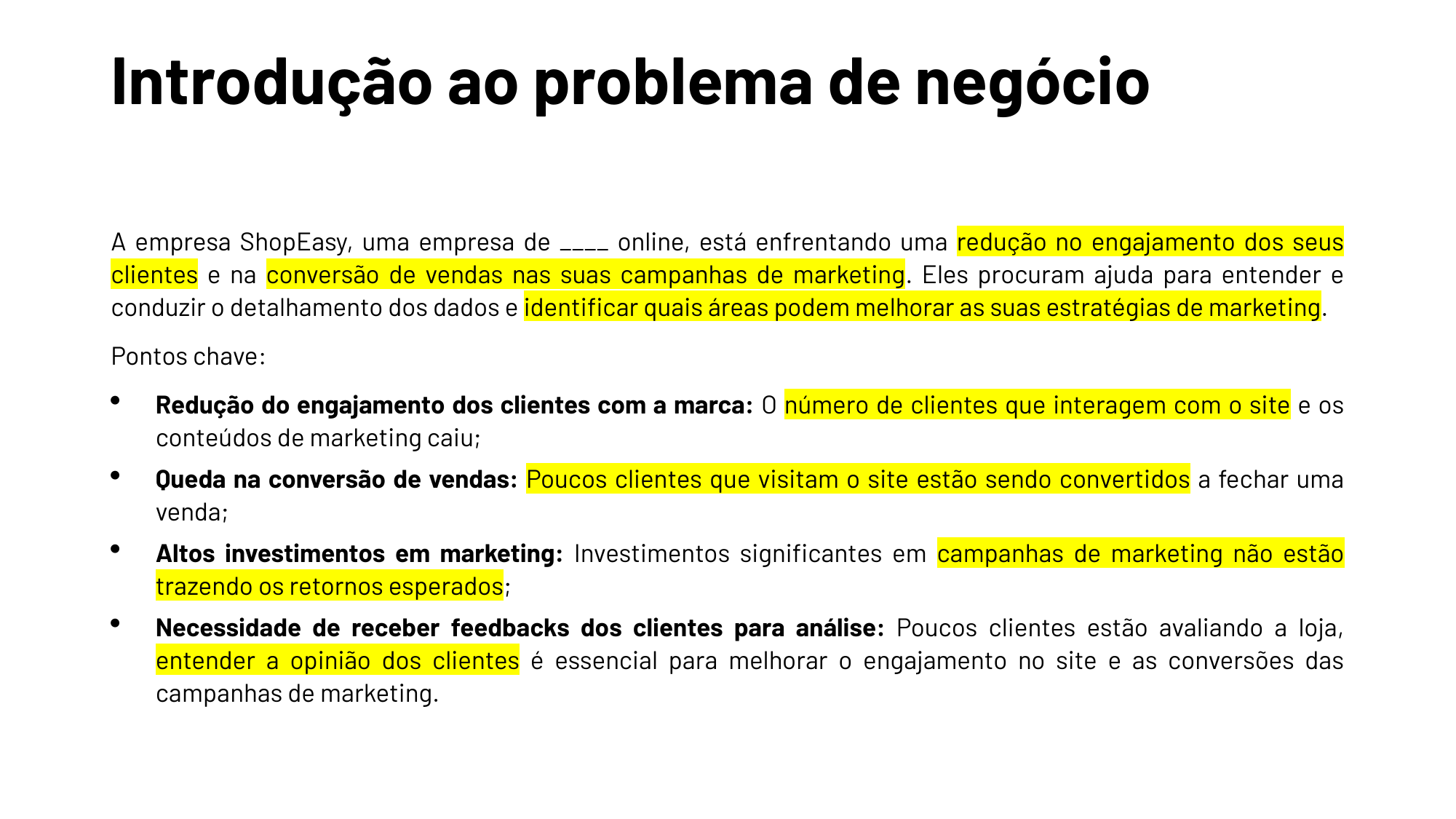

# Introdução ao problema de negócio
A empresa ShopEasy, uma empresa de ____ online, está enfrentando uma redução no engajamento dos seus clientes e na conversão de vendas nas suas campanhas de marketing. Eles procuram ajuda para entender e conduzir o detalhamento dos dados e identificar quais áreas podem melhorar as suas estratégias de marketing.
Pontos chave:
Redução do engajamento dos clientes com a marca: O número de clientes que interagem com o site e os conteúdos de marketing caiu;
Queda na conversão de vendas: Poucos clientes que visitam o site estão sendo convertidos a fechar uma venda;
Altos investimentos em marketing: Investimentos significantes em campanhas de marketing não estão trazendo os retornos esperados;
Necessidade de receber feedbacks dos clientes para análise: Poucos clientes estão avaliando a loja, entender a opinião dos clientes é essencial para melhorar o engajamento no site e as conversões das campanhas de marketing.